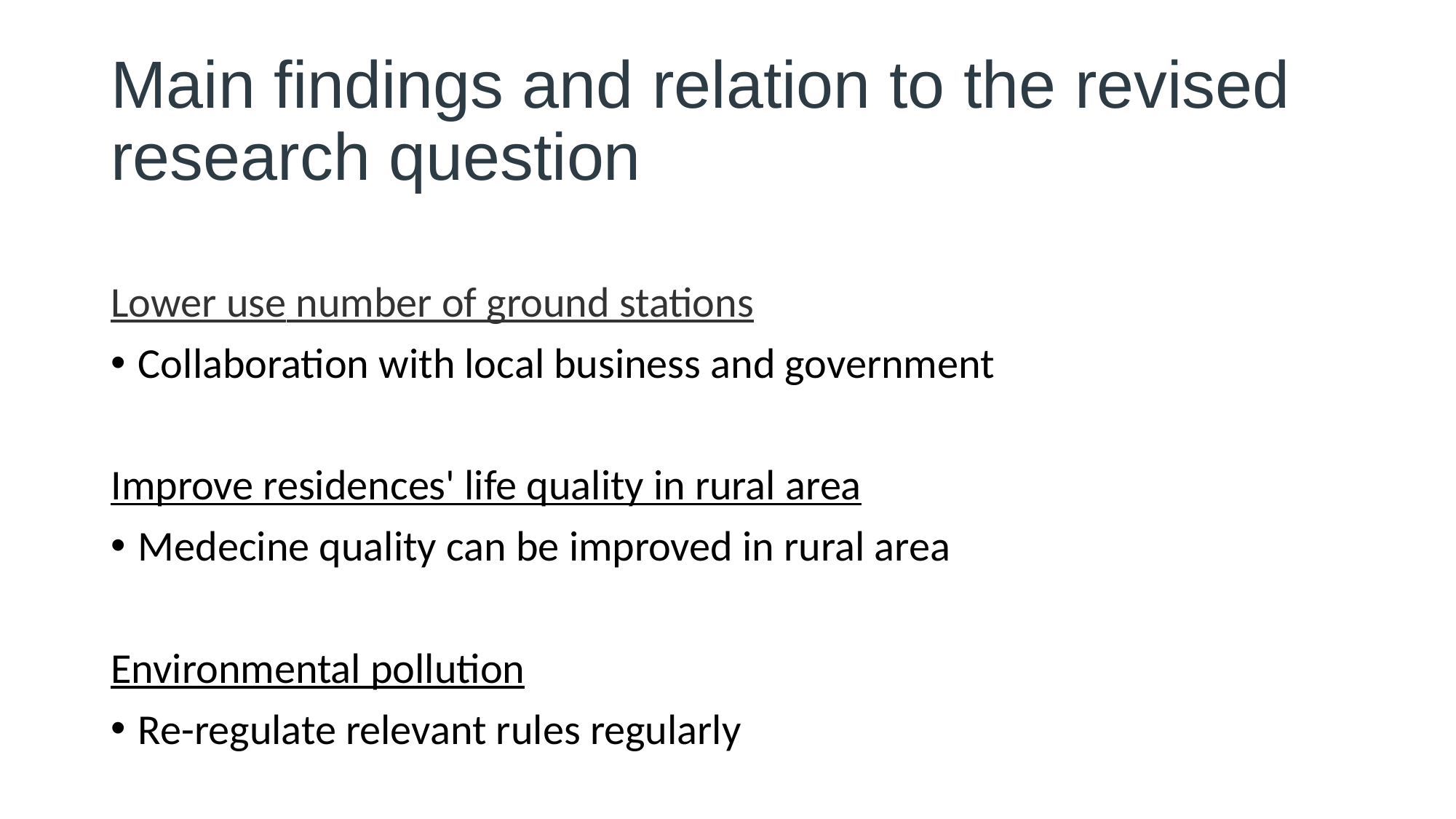

# Main findings and relation to the revised research question
Lower use number of ground stations
Collaboration with local business and government

Improve residences' life quality in rural area
Medecine quality can be improved in rural area

Environmental pollution
Re-regulate relevant rules regularly